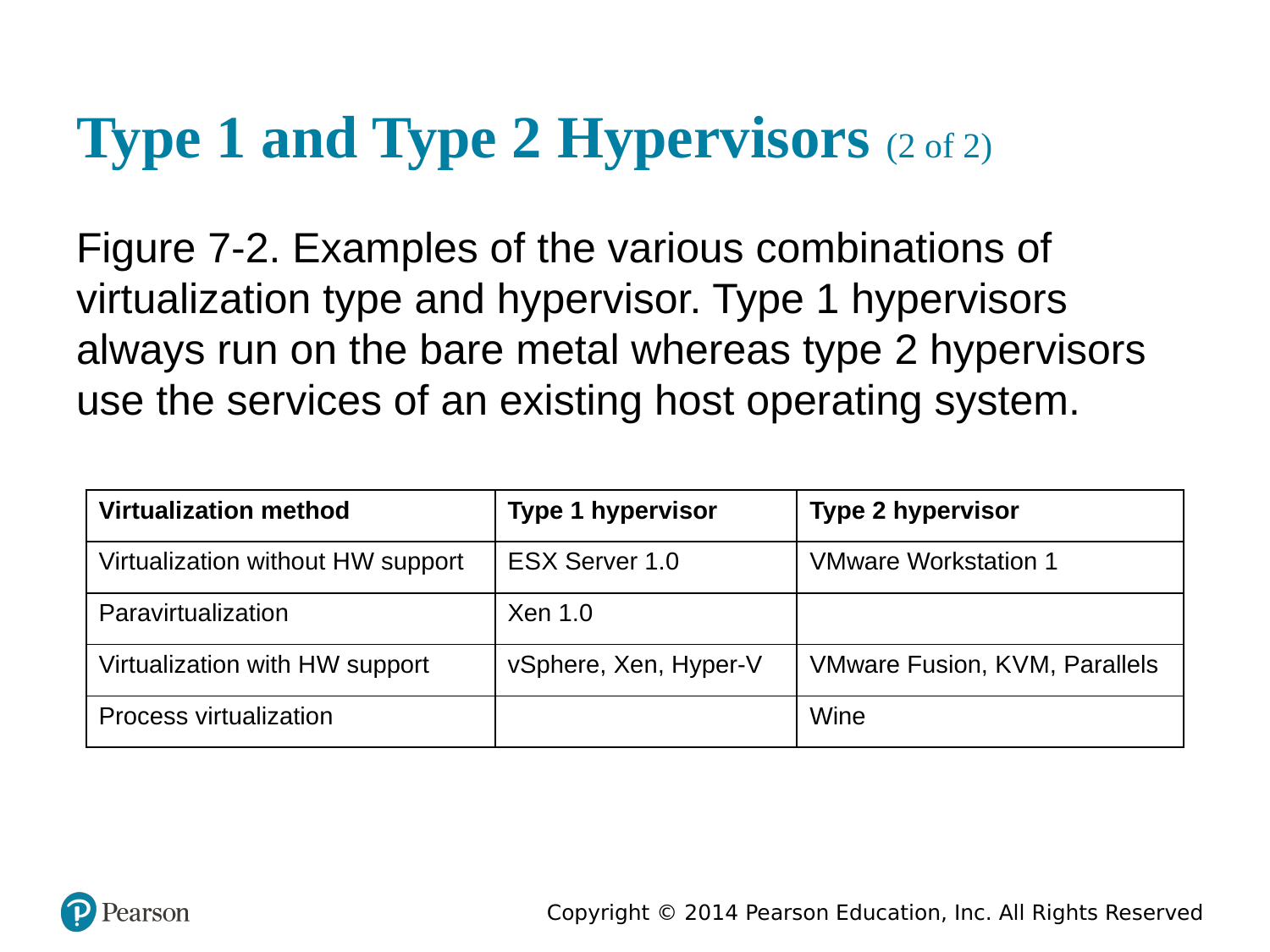

# Type 1 and Type 2 Hypervisors (2 of 2)
Figure 7-2. Examples of the various combinations of virtualization type and hypervisor. Type 1 hypervisors always run on the bare metal whereas type 2 hypervisors use the services of an existing host operating system.
| Virtualization method | Type 1 hypervisor | Type 2 hypervisor |
| --- | --- | --- |
| Virtualization without H W support | E S X Server 1.0 | VMware Workstation 1 |
| Paravirtualization | Xen 1.0 | Blank |
| Virtualization with H W support | vSphere, Xen, Hyper-V | VMware Fusion, K V M, Parallels |
| Process virtualization | Blank | Wine |